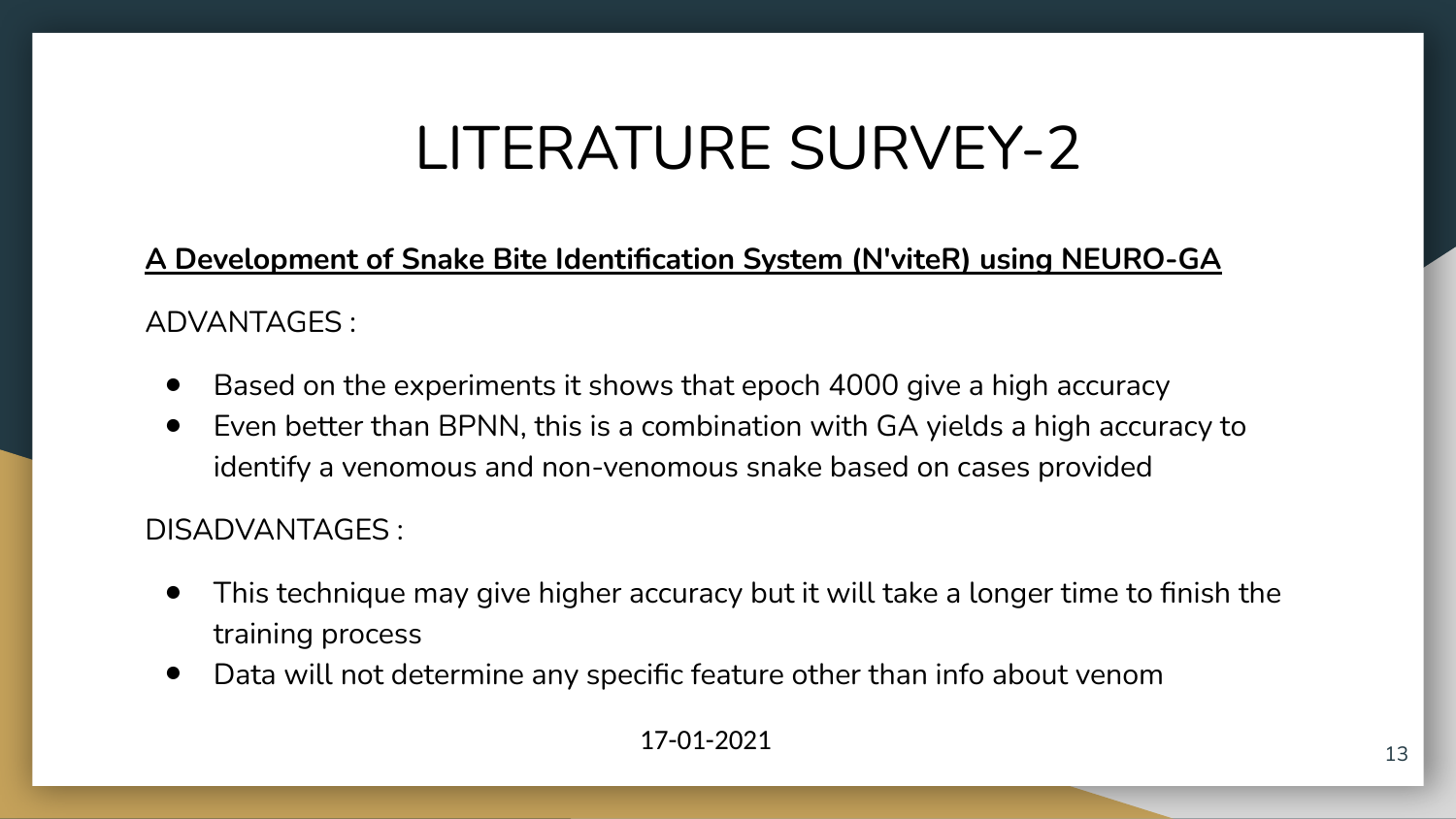

# LITERATURE SURVEY-2
A Development of Snake Bite Identification System (N'viteR) using NEURO-GA
ADVANTAGES :
Based on the experiments it shows that epoch 4000 give a high accuracy
Even better than BPNN, this is a combination with GA yields a high accuracy to identify a venomous and non-venomous snake based on cases provided
DISADVANTAGES :
This technique may give higher accuracy but it will take a longer time to finish the training process
Data will not determine any specific feature other than info about venom
17-01-2021
13